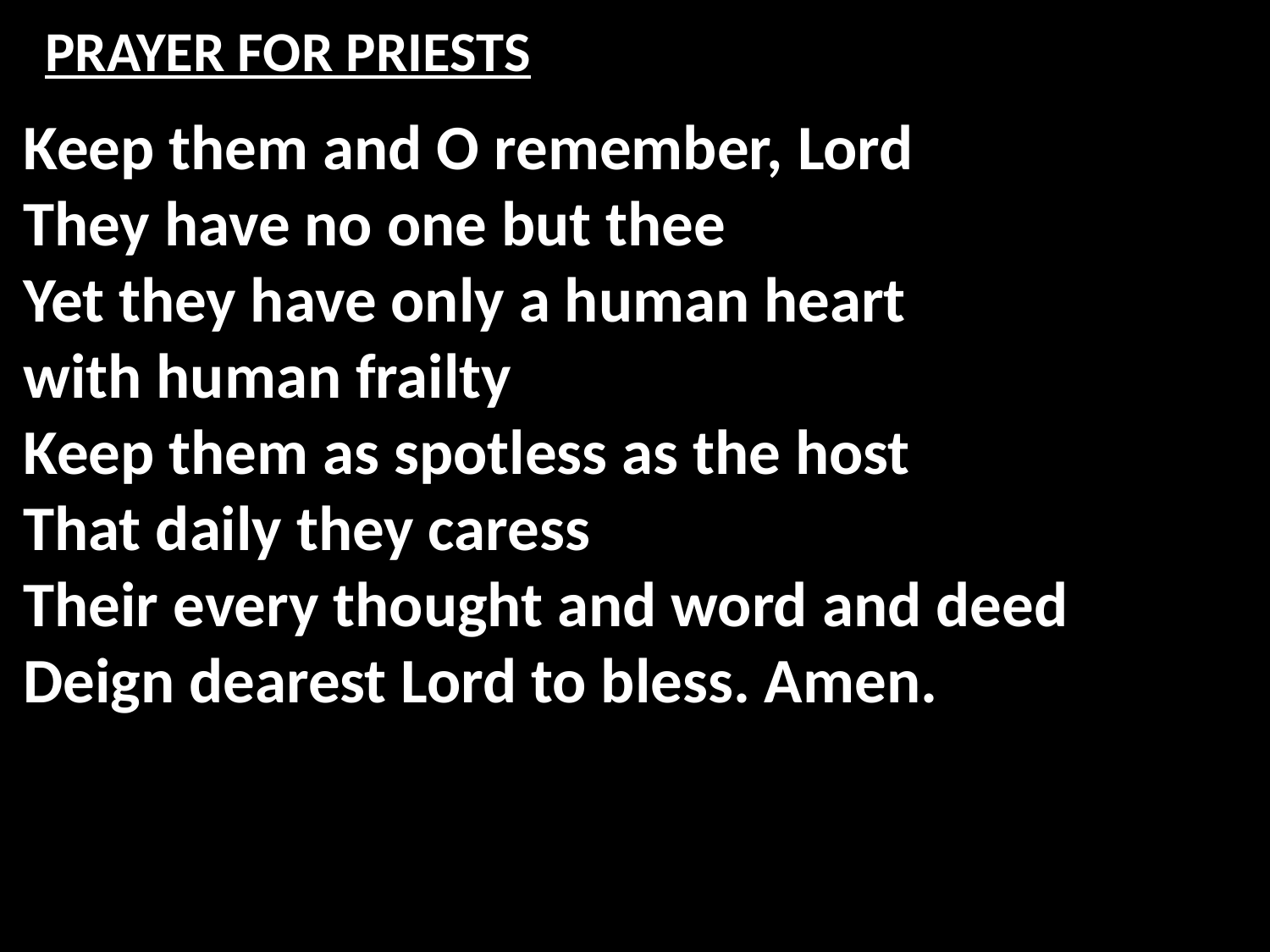

# PRAYER FOR PRIESTS
Keep them and O remember, Lord
They have no one but thee
Yet they have only a human heart
with human frailty
Keep them as spotless as the host
That daily they caress
Their every thought and word and deed
Deign dearest Lord to bless. Amen.